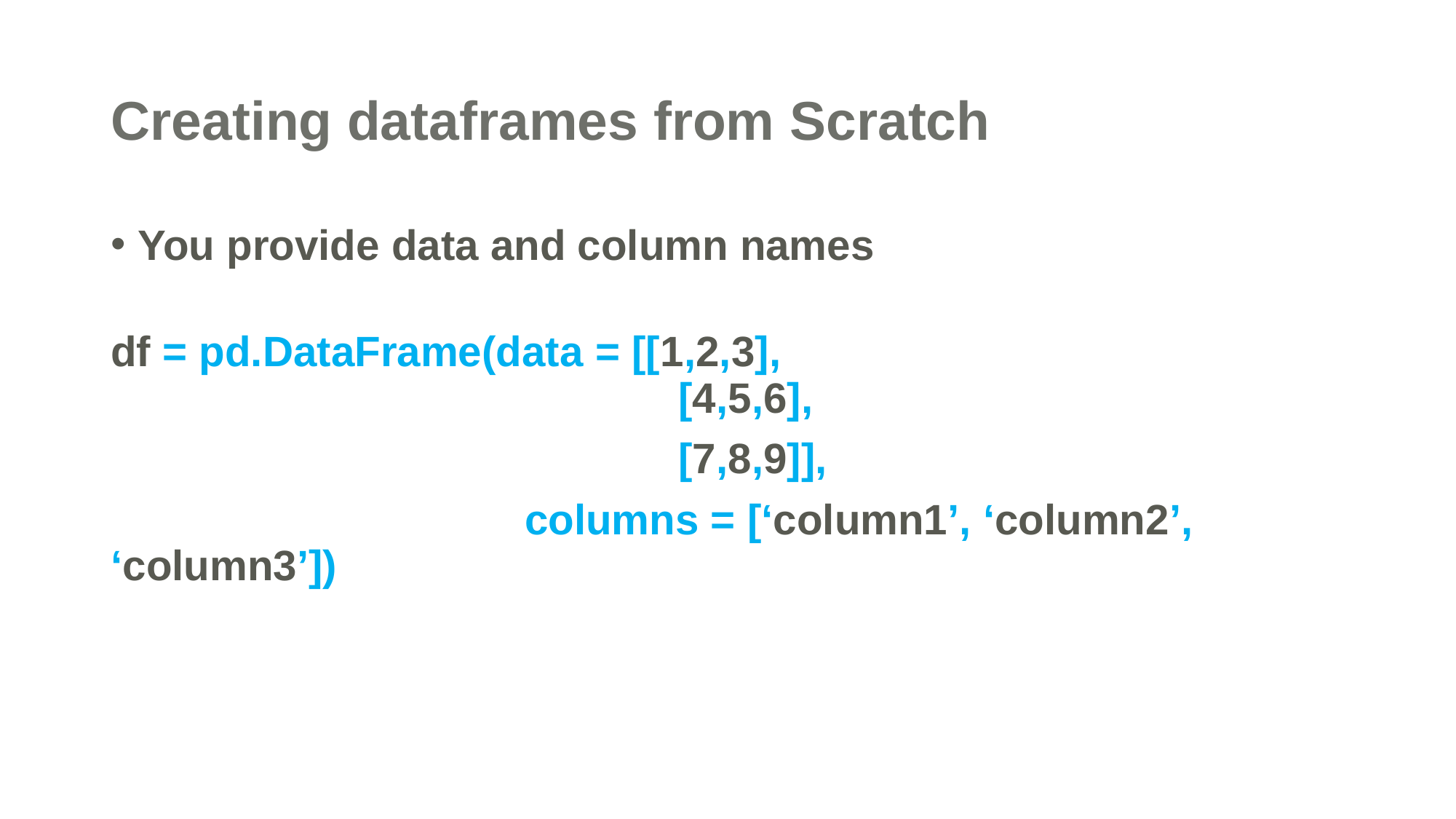

# Creating dataframes from Scratch
You provide data and column names
df = pd.DataFrame(data = [[1,2,3],
                                                [4,5,6],
                                                [7,8,9]],
                                   columns = [‘column1’, ‘column2’, ‘column3’])